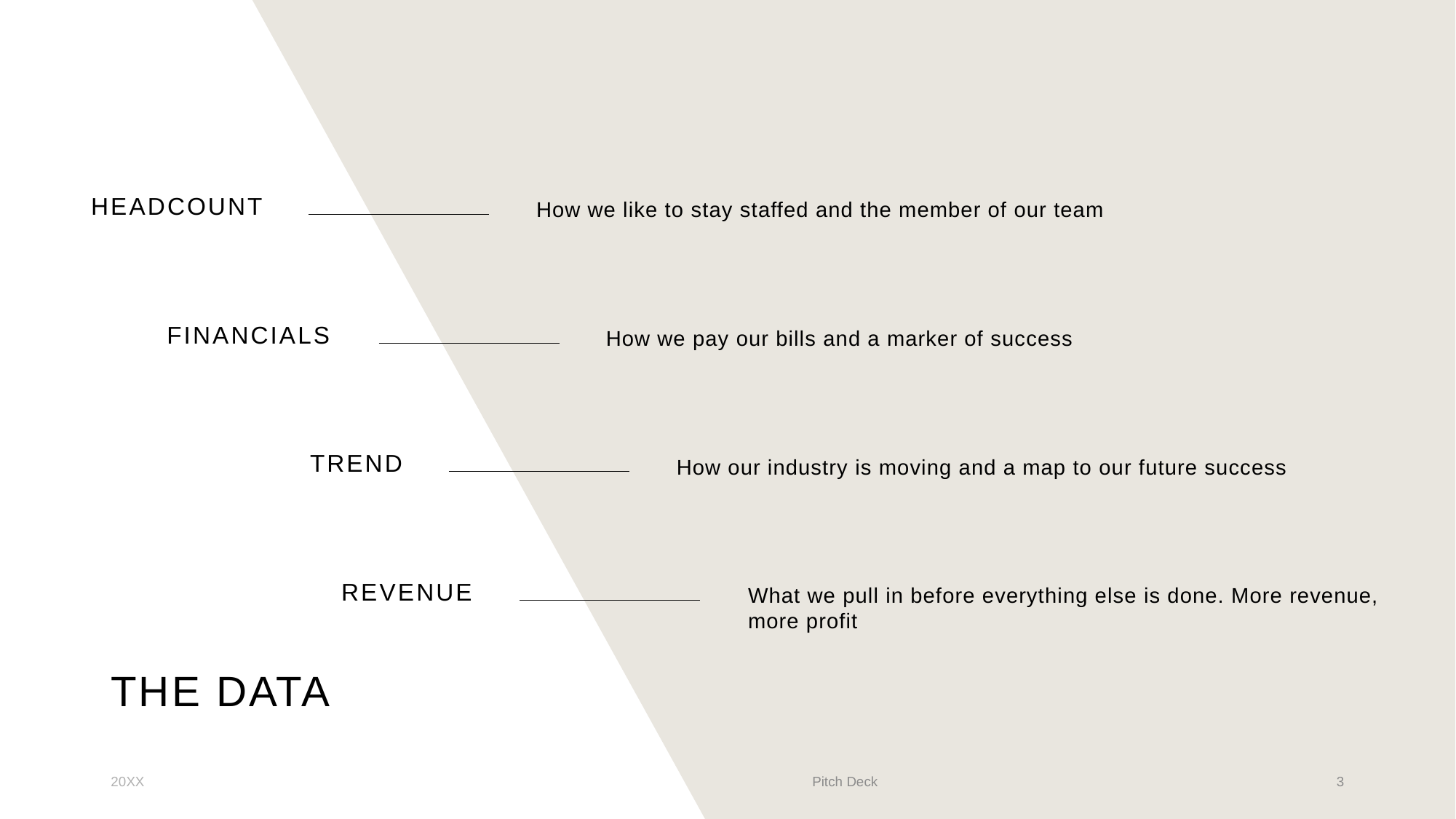

Headcount
How we like to stay staffed and the member of our team

Financials
How we pay our bills and a marker of success
Trend
How our industry is moving and a map to our future success
revenue
What we pull in before everything else is done. More revenue, more profit
# The data
20XX
Pitch Deck
3